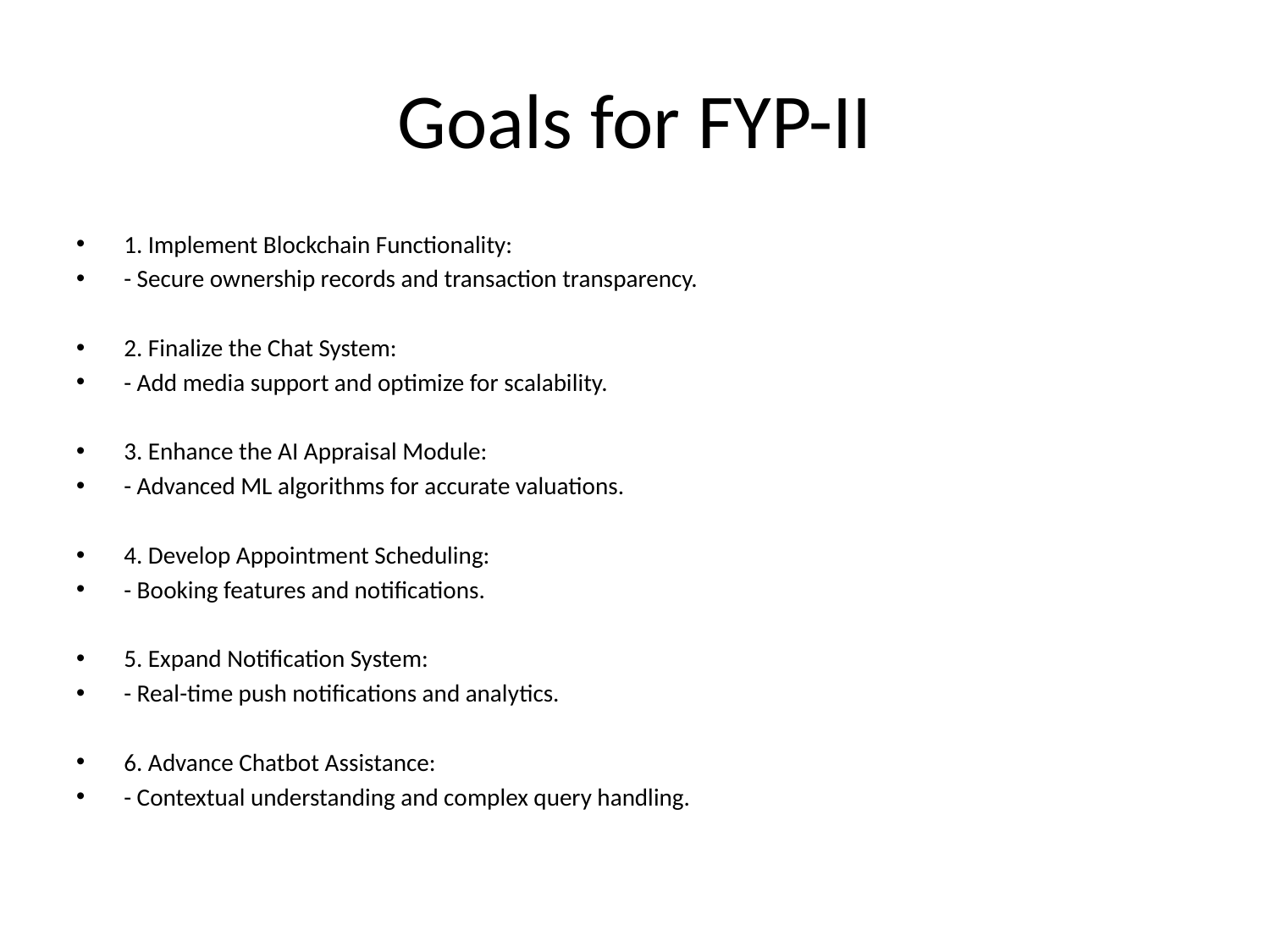

# Goals for FYP-II
1. Implement Blockchain Functionality:
- Secure ownership records and transaction transparency.

2. Finalize the Chat System:
- Add media support and optimize for scalability.

3. Enhance the AI Appraisal Module:
- Advanced ML algorithms for accurate valuations.

4. Develop Appointment Scheduling:
- Booking features and notifications.

5. Expand Notification System:
- Real-time push notifications and analytics.

6. Advance Chatbot Assistance:
- Contextual understanding and complex query handling.